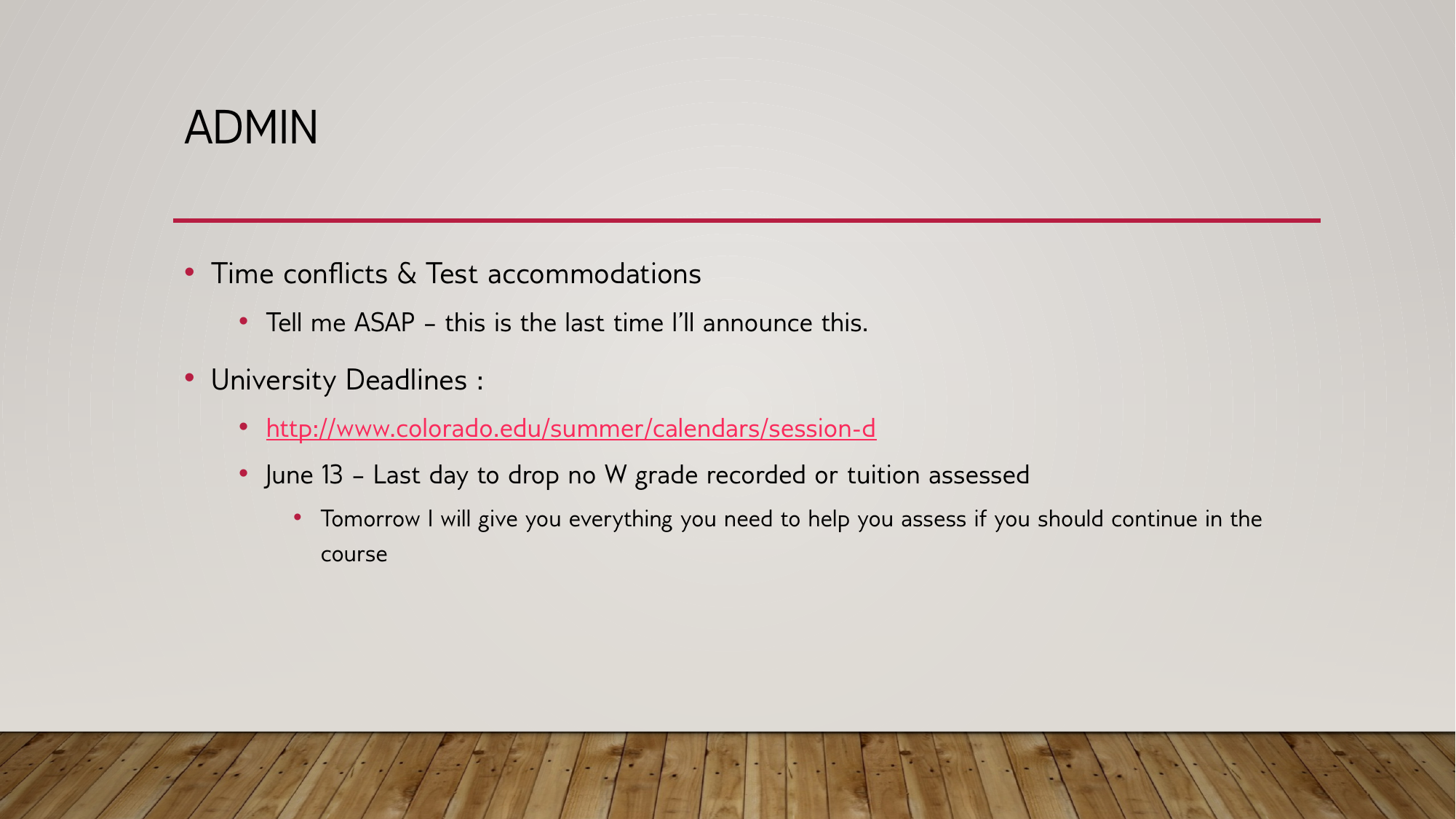

# Admin
Time conflicts & Test accommodations
Tell me ASAP – this is the last time I’ll announce this.
University Deadlines :
http://www.colorado.edu/summer/calendars/session-d
June 13 – Last day to drop no W grade recorded or tuition assessed
Tomorrow I will give you everything you need to help you assess if you should continue in the course